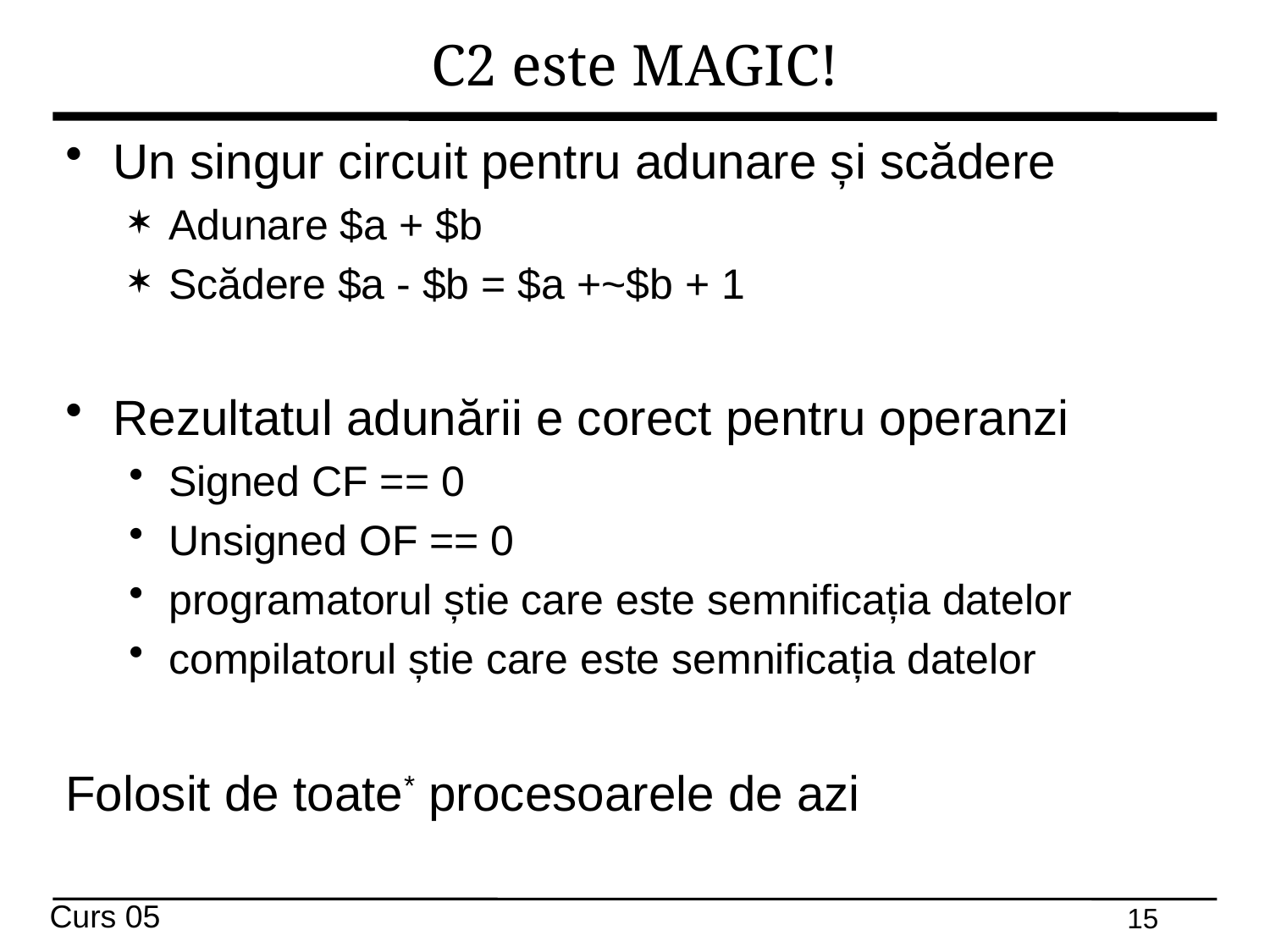

# C2 este MAGIC!
Un singur circuit pentru adunare și scădere
Adunare $a + $b
Scădere $a - $b = $a +~$b + 1

Rezultatul adunării e corect pentru operanzi
Signed CF == 0
Unsigned OF == 0
programatorul știe care este semnificația datelor
compilatorul știe care este semnificația datelor

Folosit de toate* procesoarele de azi